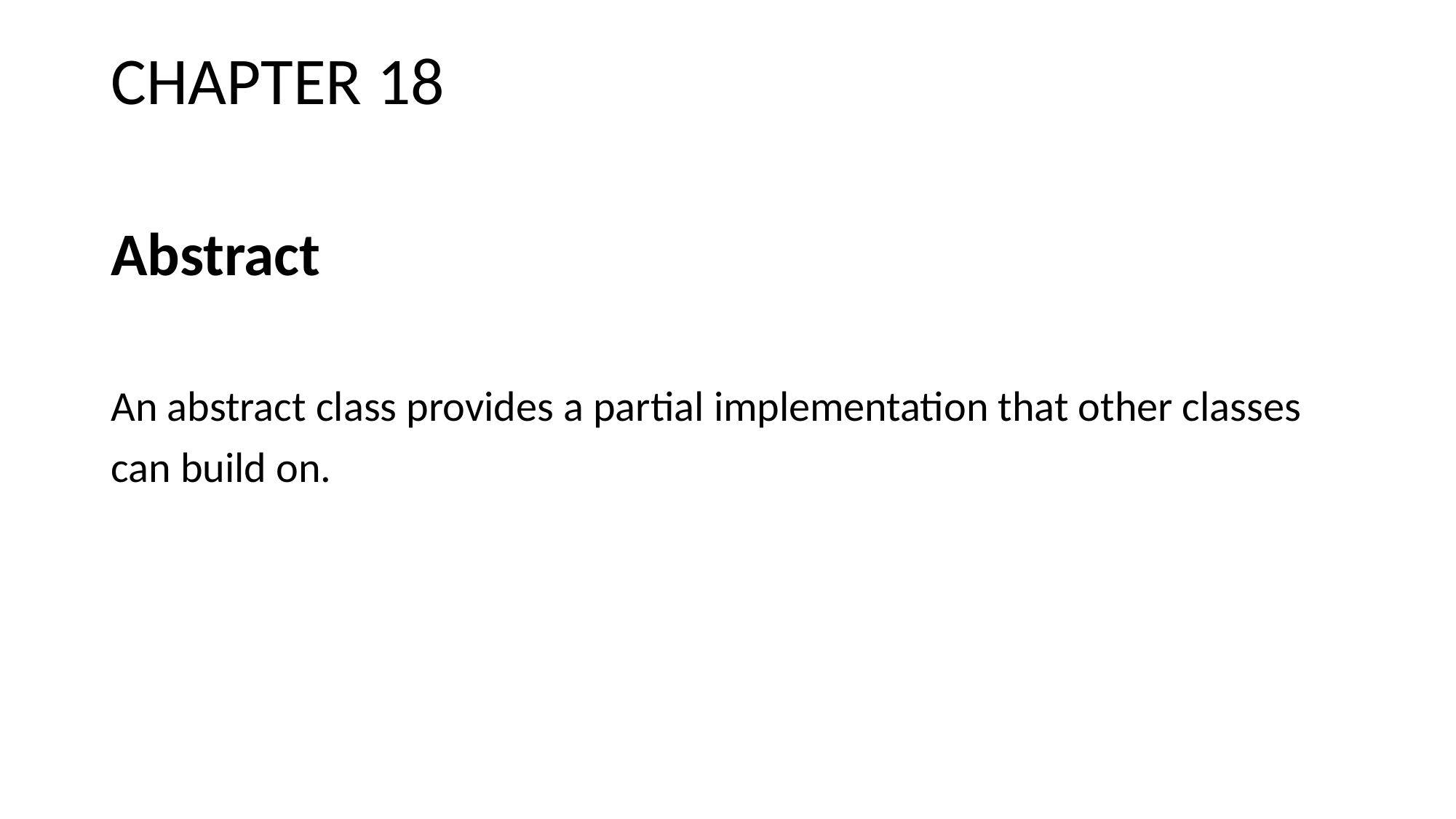

# CHAPTER 18
Abstract

An abstract class provides a partial implementation that other classes
can build on.